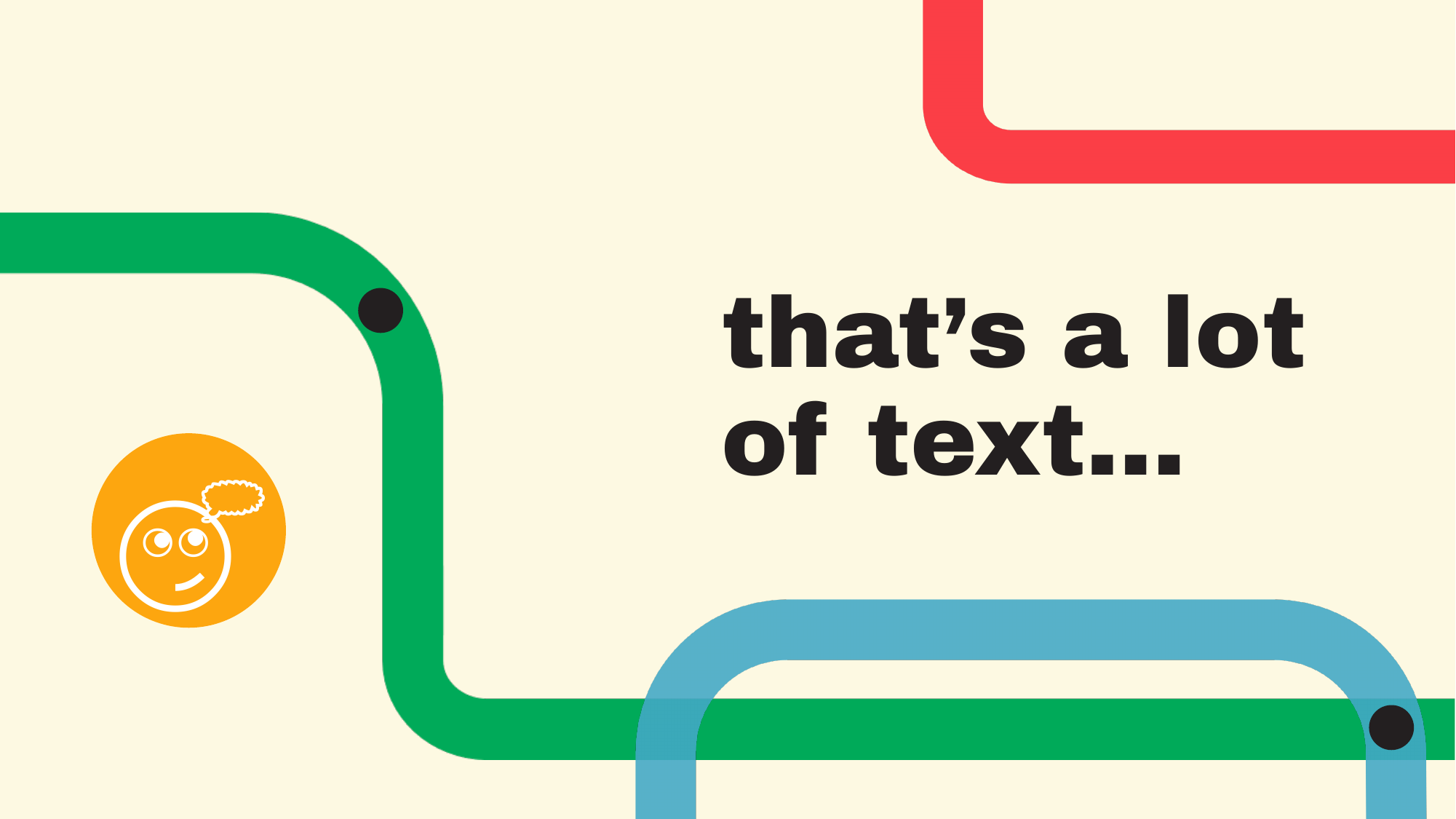

# that’s a lot of text…
🤔